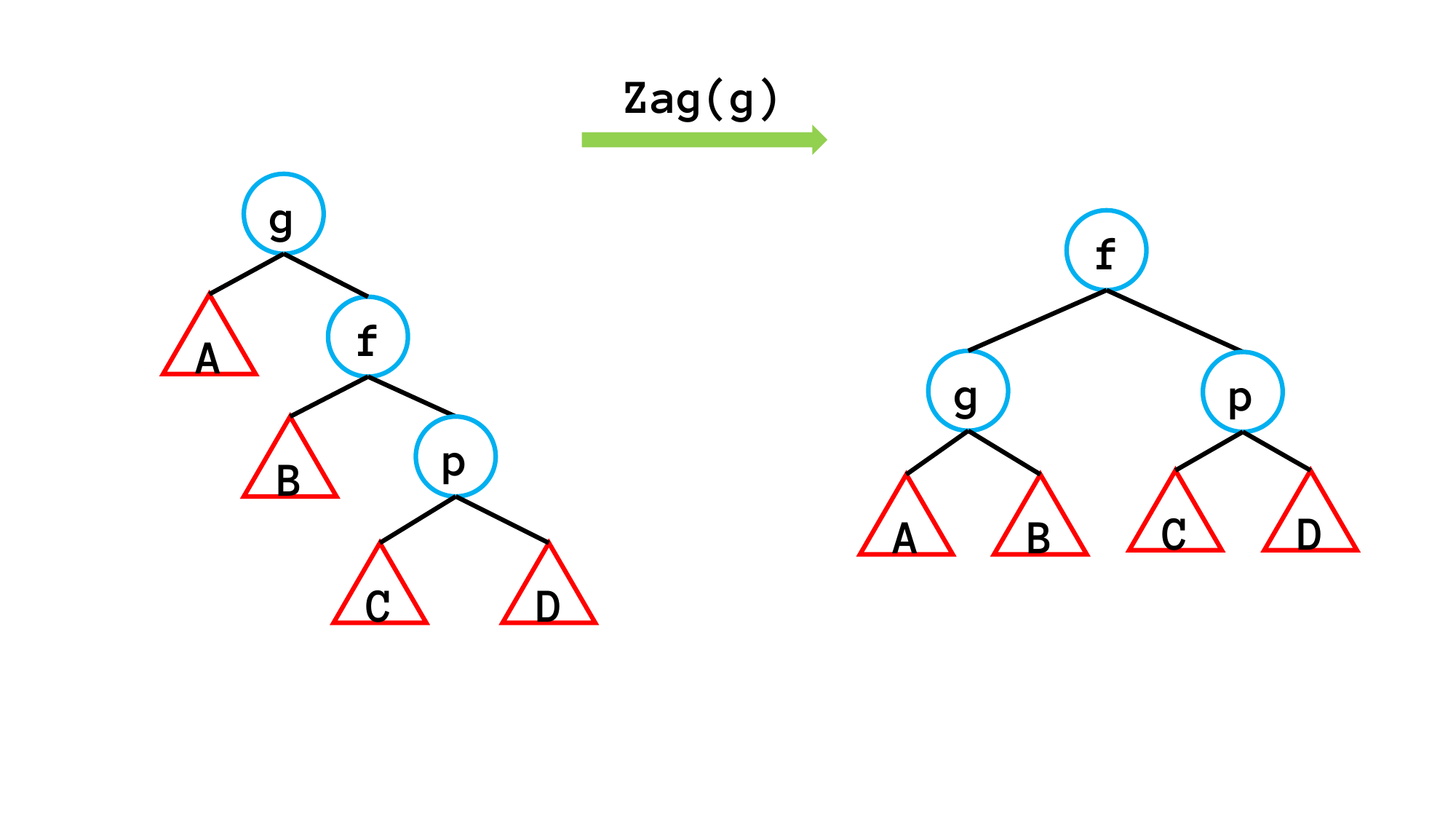

Zag(g)

g
f
A
f
g
p
B
p
C
D
A
B
C
D